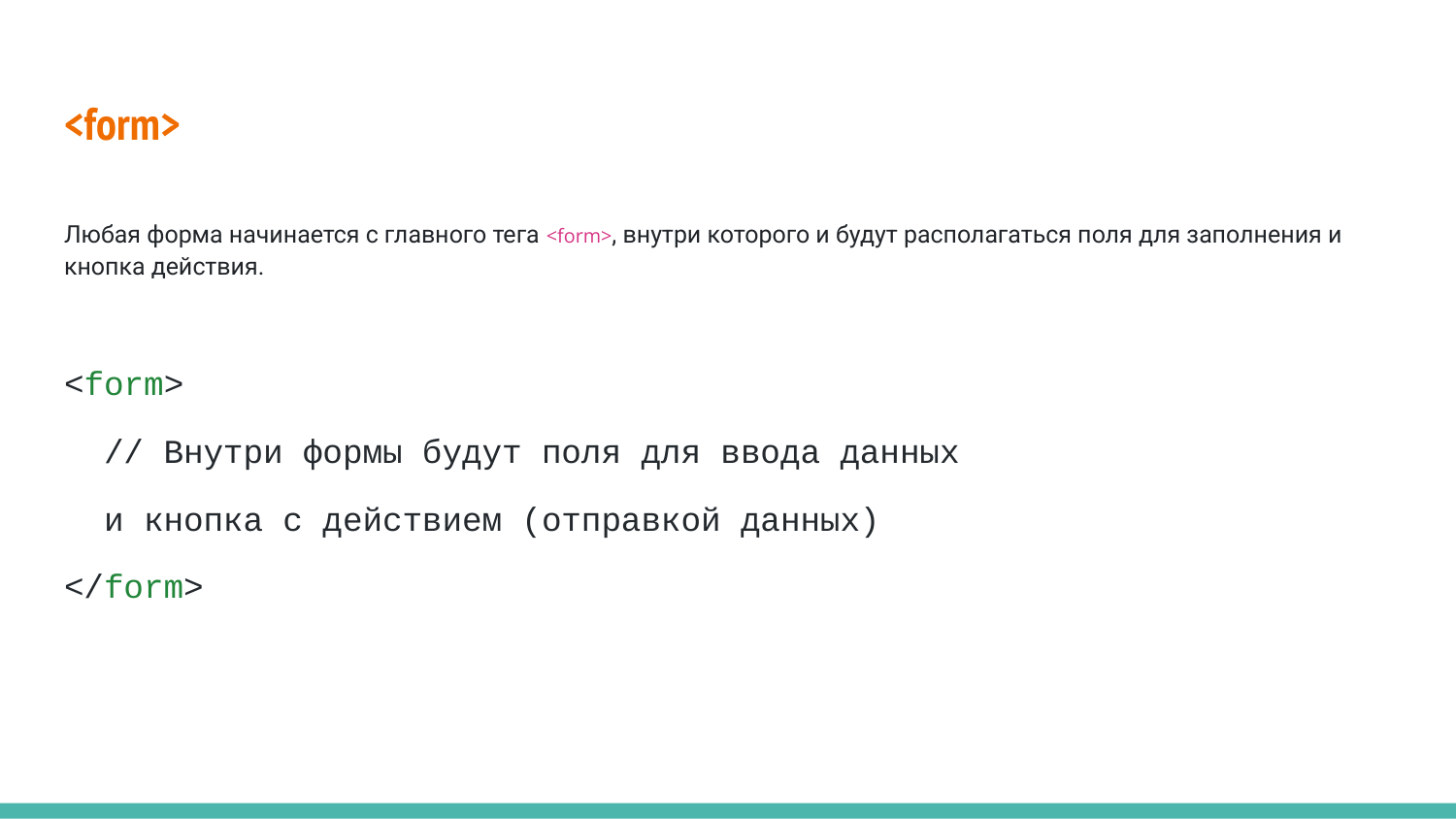

# <form>
Любая форма начинается с главного тега <form>, внутри которого и будут располагаться поля для заполнения и кнопка действия.

<form>
  // Внутри формы будут поля для ввода данных
  и кнопка с действием (отправкой данных)
</form>